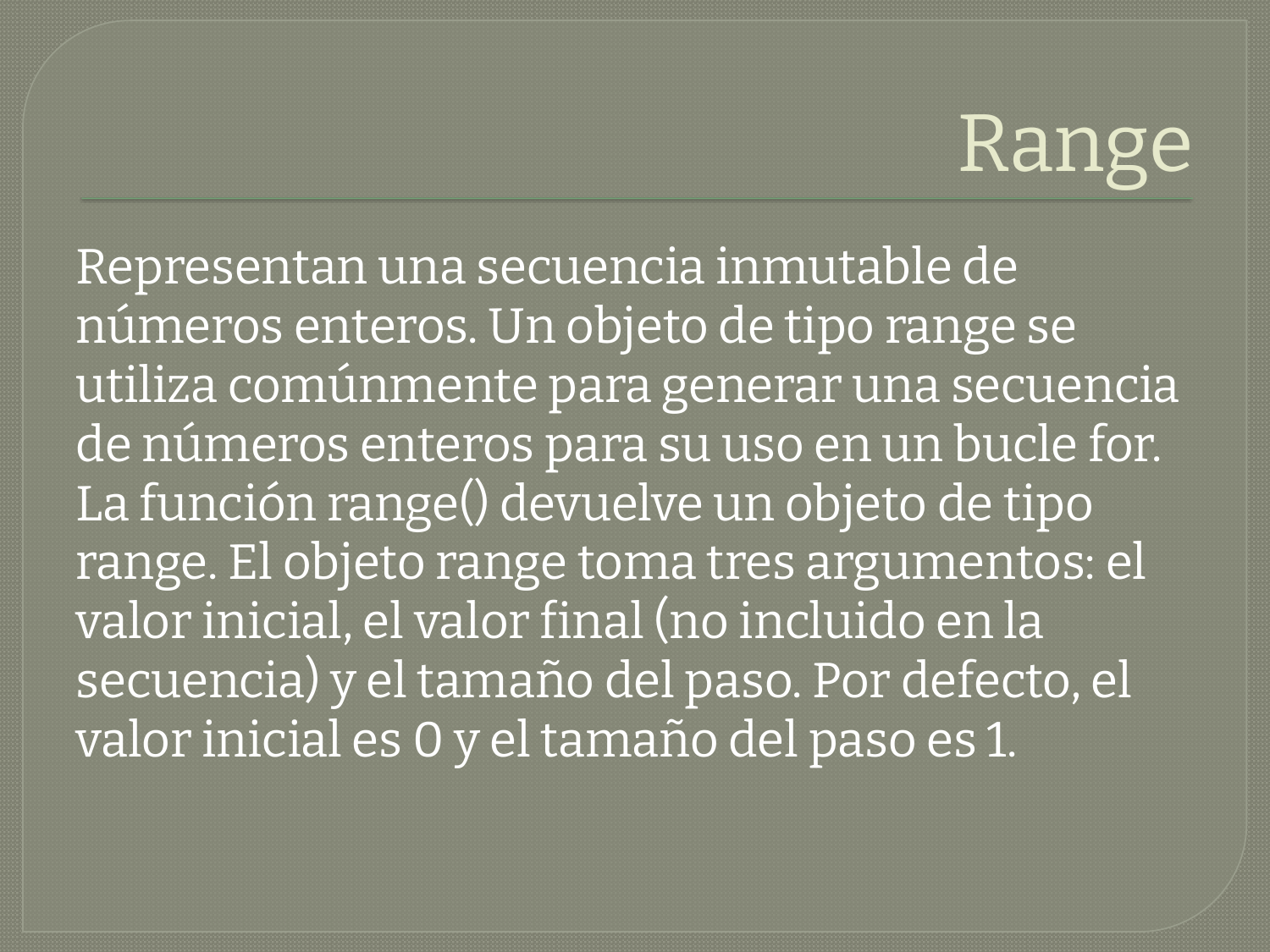

# Range
Representan una secuencia inmutable de números enteros. Un objeto de tipo range se utiliza comúnmente para generar una secuencia de números enteros para su uso en un bucle for.
La función range() devuelve un objeto de tipo range. El objeto range toma tres argumentos: el valor inicial, el valor final (no incluido en la secuencia) y el tamaño del paso. Por defecto, el valor inicial es 0 y el tamaño del paso es 1.